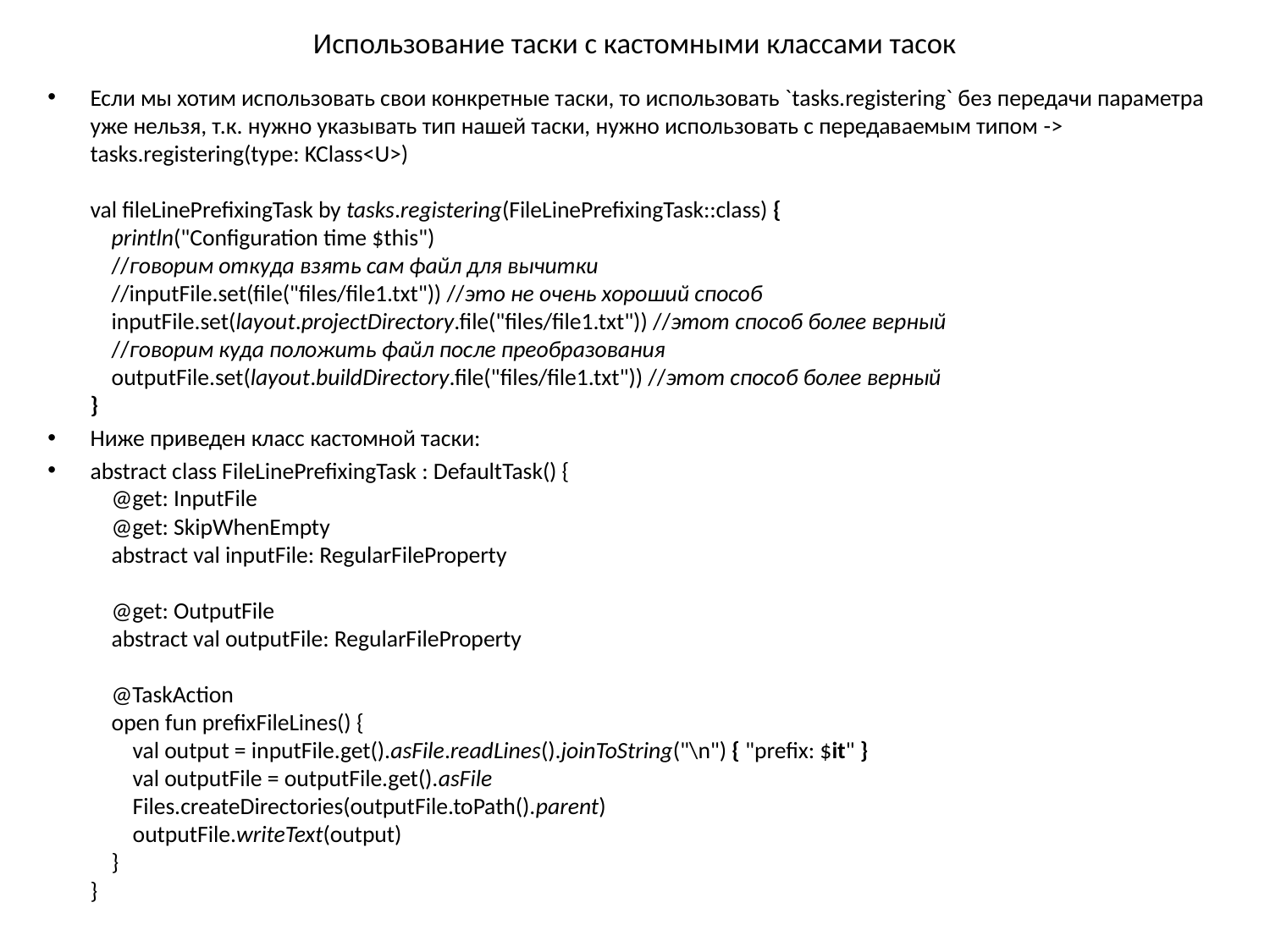

# Использование таски с кастомными классами тасок
Если мы хотим использовать свои конкретные таски, то использовать `tasks.registering` без передачи параметра уже нельзя, т.к. нужно указывать тип нашей таски, нужно использовать с передаваемым типом -> tasks.registering(type: KClass<U>)
val fileLinePrefixingTask by tasks.registering(FileLinePrefixingTask::class) {
    println("Configuration time $this")
    //говорим откуда взять сам файл для вычитки
    //inputFile.set(file("files/file1.txt")) //это не очень хороший способ
    inputFile.set(layout.projectDirectory.file("files/file1.txt")) //этот способ более верный
    //говорим куда положить файл после преобразования
    outputFile.set(layout.buildDirectory.file("files/file1.txt")) //этот способ более верный
}
Ниже приведен класс кастомной таски:
abstract class FileLinePrefixingTask : DefaultTask() {
    @get: InputFile
    @get: SkipWhenEmpty
    abstract val inputFile: RegularFileProperty
    @get: OutputFile
    abstract val outputFile: RegularFileProperty
    @TaskAction
    open fun prefixFileLines() {
        val output = inputFile.get().asFile.readLines().joinToString("\n") { "prefix: $it" }
        val outputFile = outputFile.get().asFile
        Files.createDirectories(outputFile.toPath().parent)
        outputFile.writeText(output)
    }
}